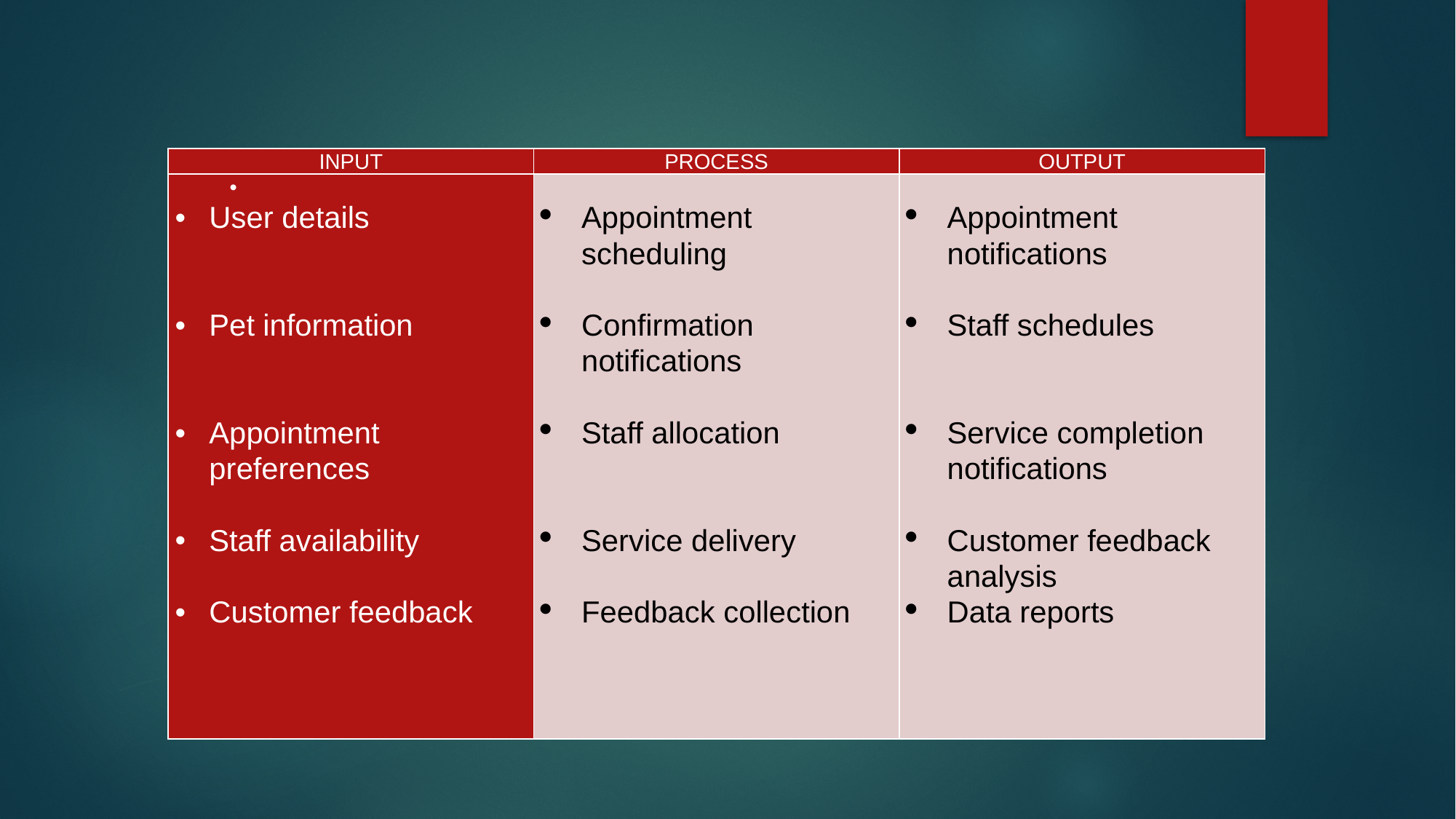

| INPUT | PROCESS | OUTPUT |
| --- | --- | --- |
| User details Pet information Appointment preferences Staff availability Customer feedback | Appointment scheduling Confirmation notifications Staff allocation Service delivery Feedback collection | Appointment notifications Staff schedules Service completion notifications Customer feedback analysis Data reports |